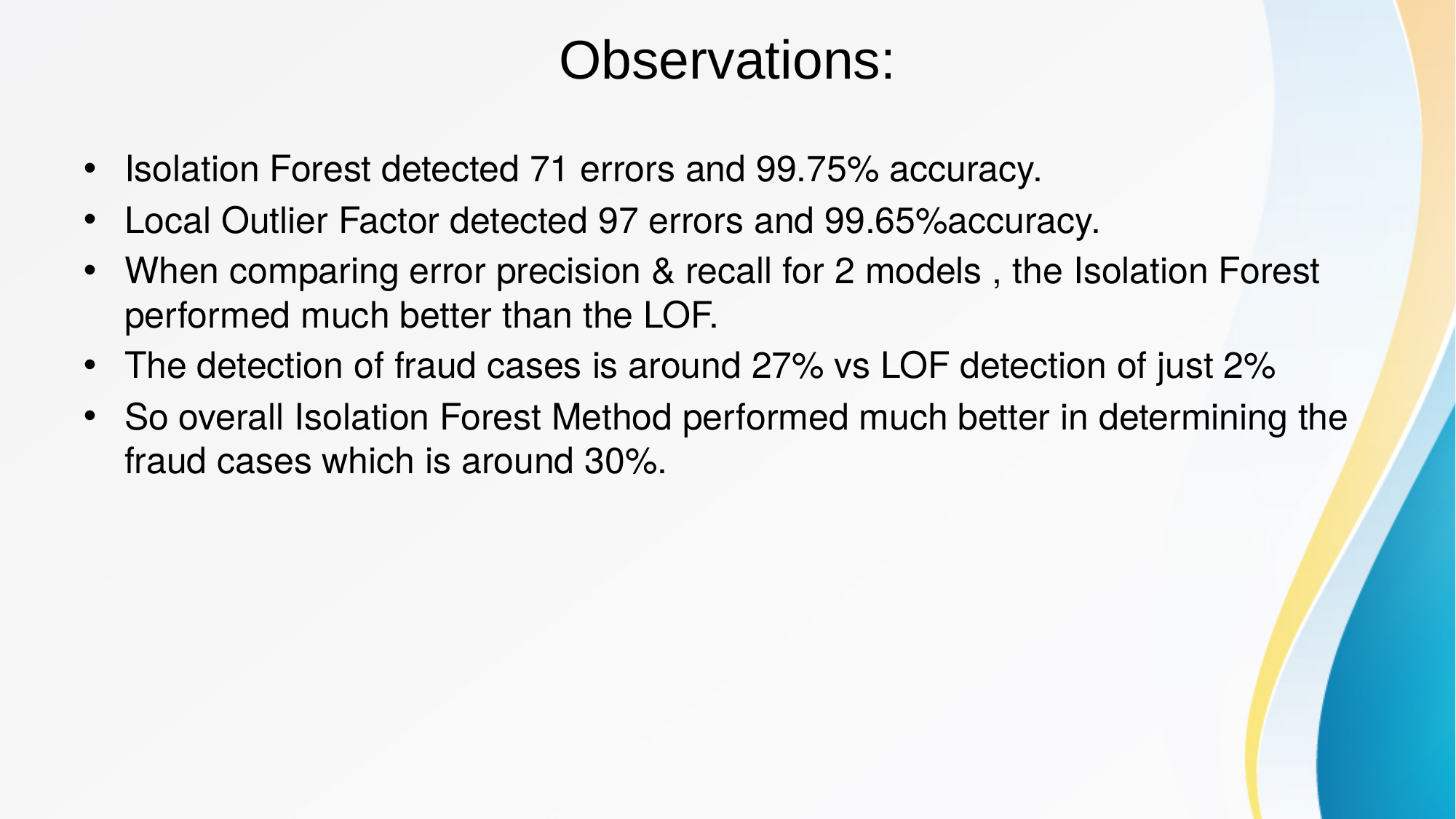

# Observations:
Isolation Forest detected 71 errors and 99.75% accuracy.
Local Outlier Factor detected 97 errors and 99.65%accuracy.
When comparing error precision & recall for 2 models , the Isolation Forest performed much better than the LOF.
The detection of fraud cases is around 27% vs LOF detection of just 2%
So overall Isolation Forest Method performed much better in determining the fraud cases which is around 30%.